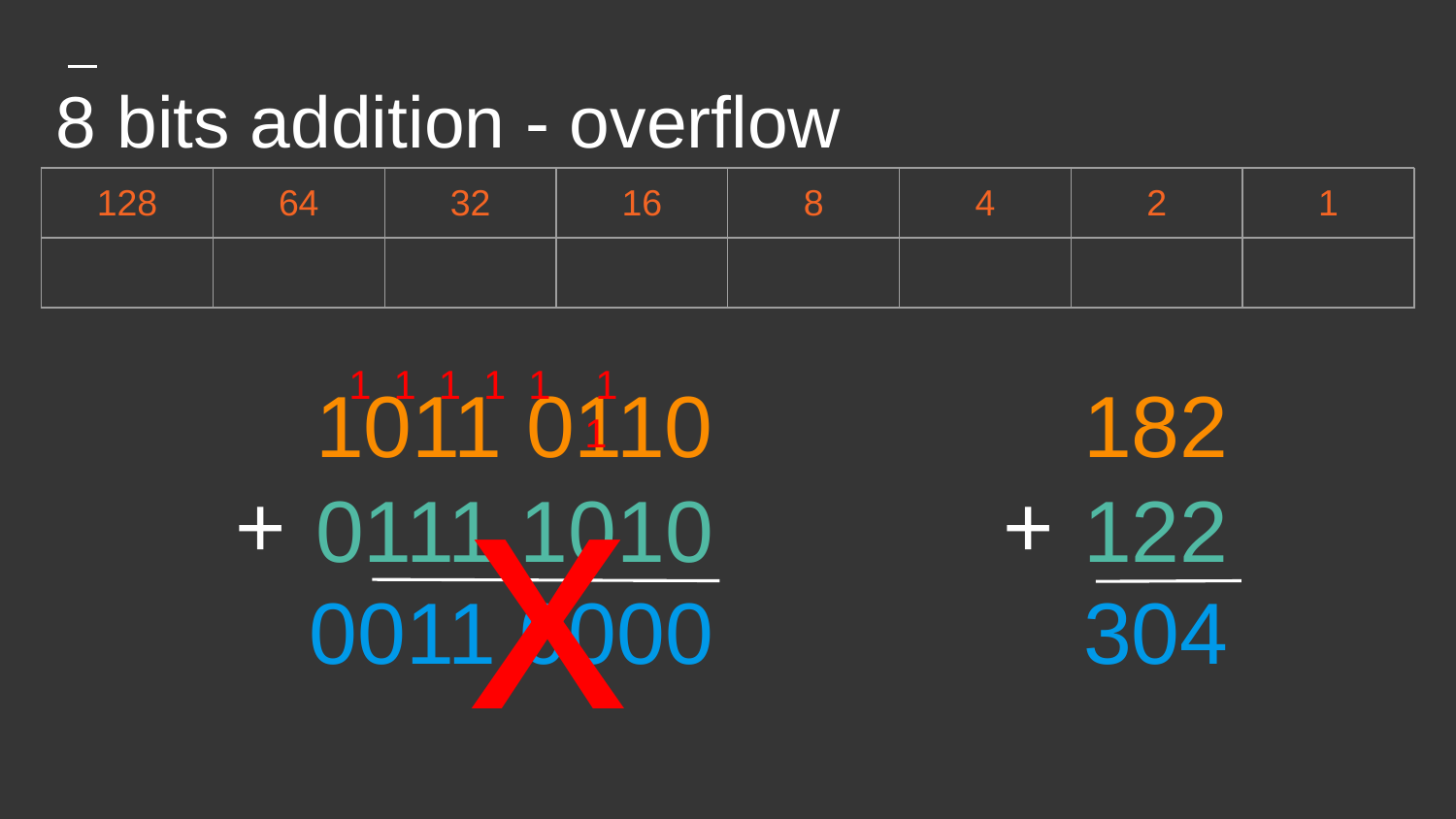

# 8 bits addition - overflow
| 128 | 64 | 32 | 16 | 8 | 4 | 2 | 1 |
| --- | --- | --- | --- | --- | --- | --- | --- |
|  |  |  |  |  |  |  |  |
   1  1  1  1  1    1  1
1011 0110
0111 1010
182
122
x
0011 0000
304